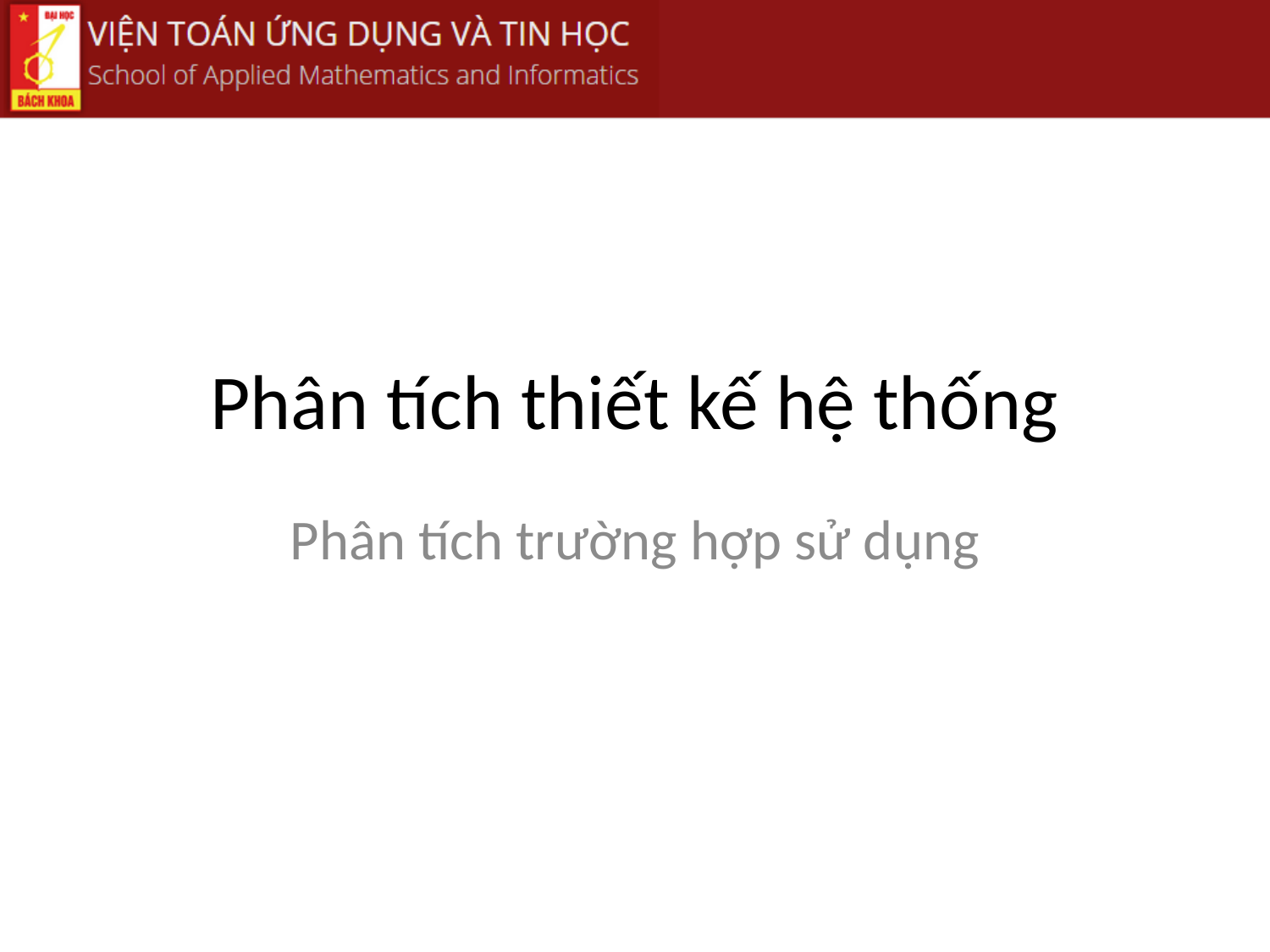

# Phân tích thiết kế hệ thống
Phân tích trường hợp sử dụng